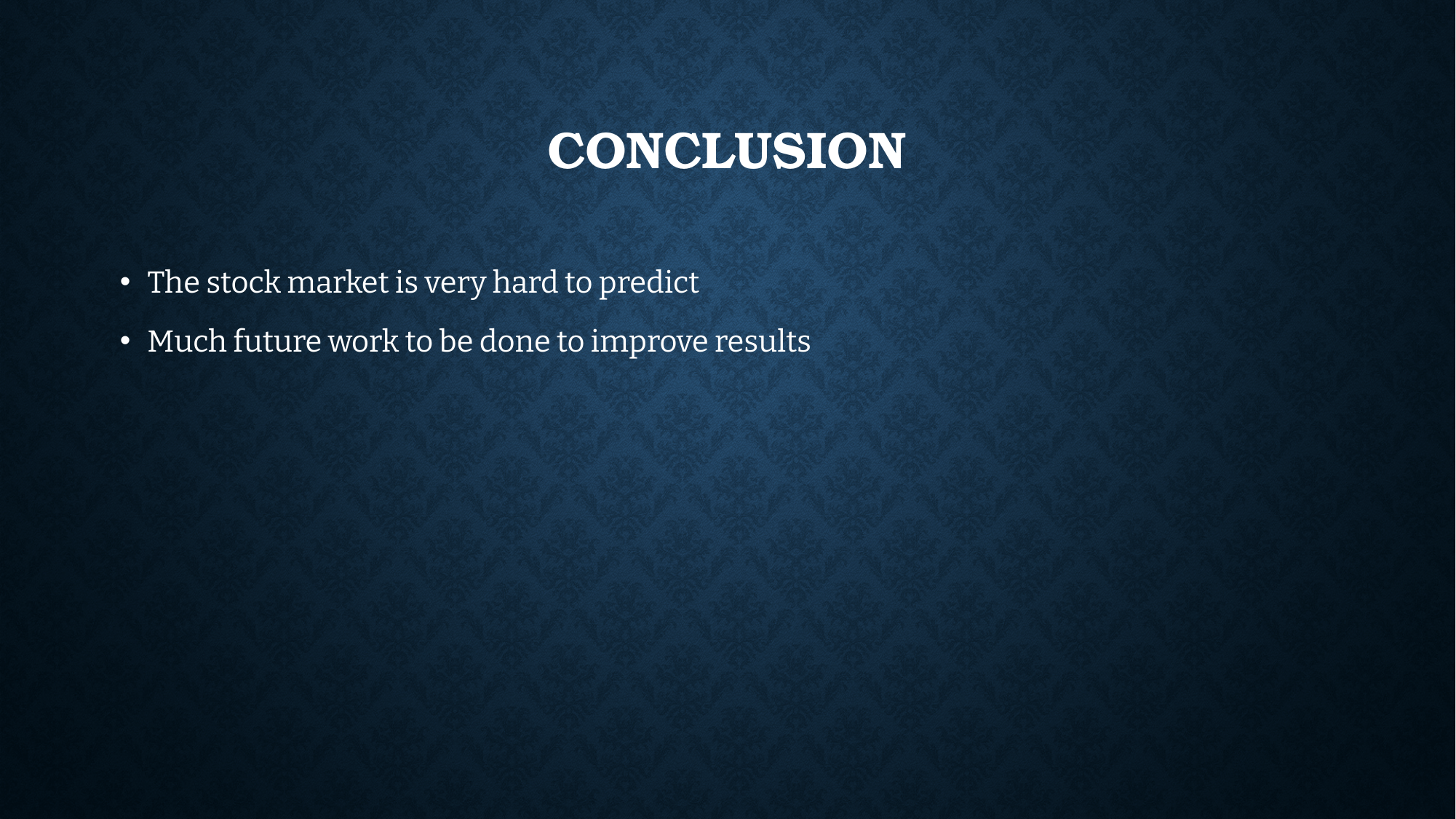

# Conclusion
The stock market is very hard to predict
Much future work to be done to improve results